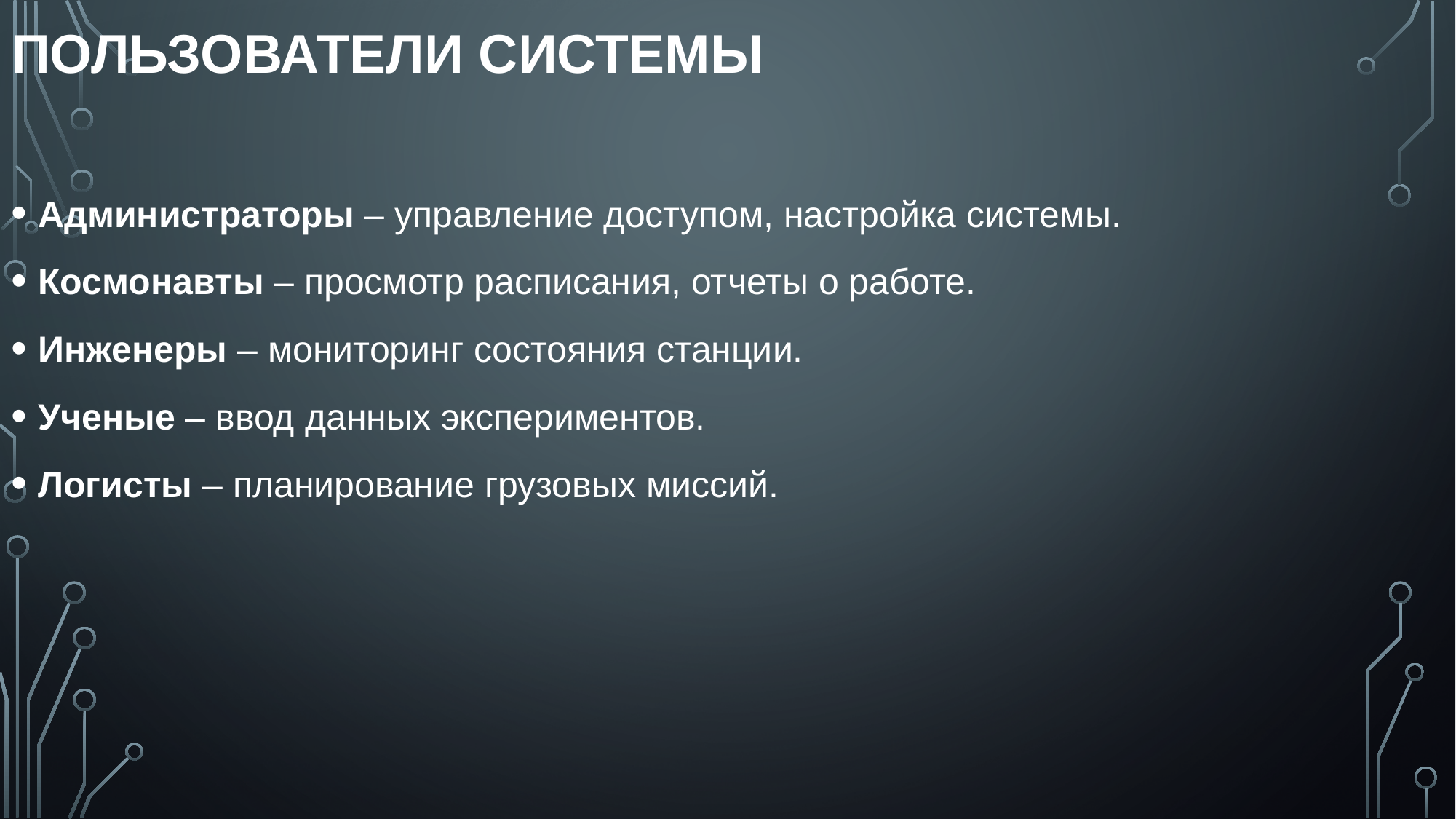

# Пользователи системы
Администраторы – управление доступом, настройка системы.
Космонавты – просмотр расписания, отчеты о работе.
Инженеры – мониторинг состояния станции.
Ученые – ввод данных экспериментов.
Логисты – планирование грузовых миссий.